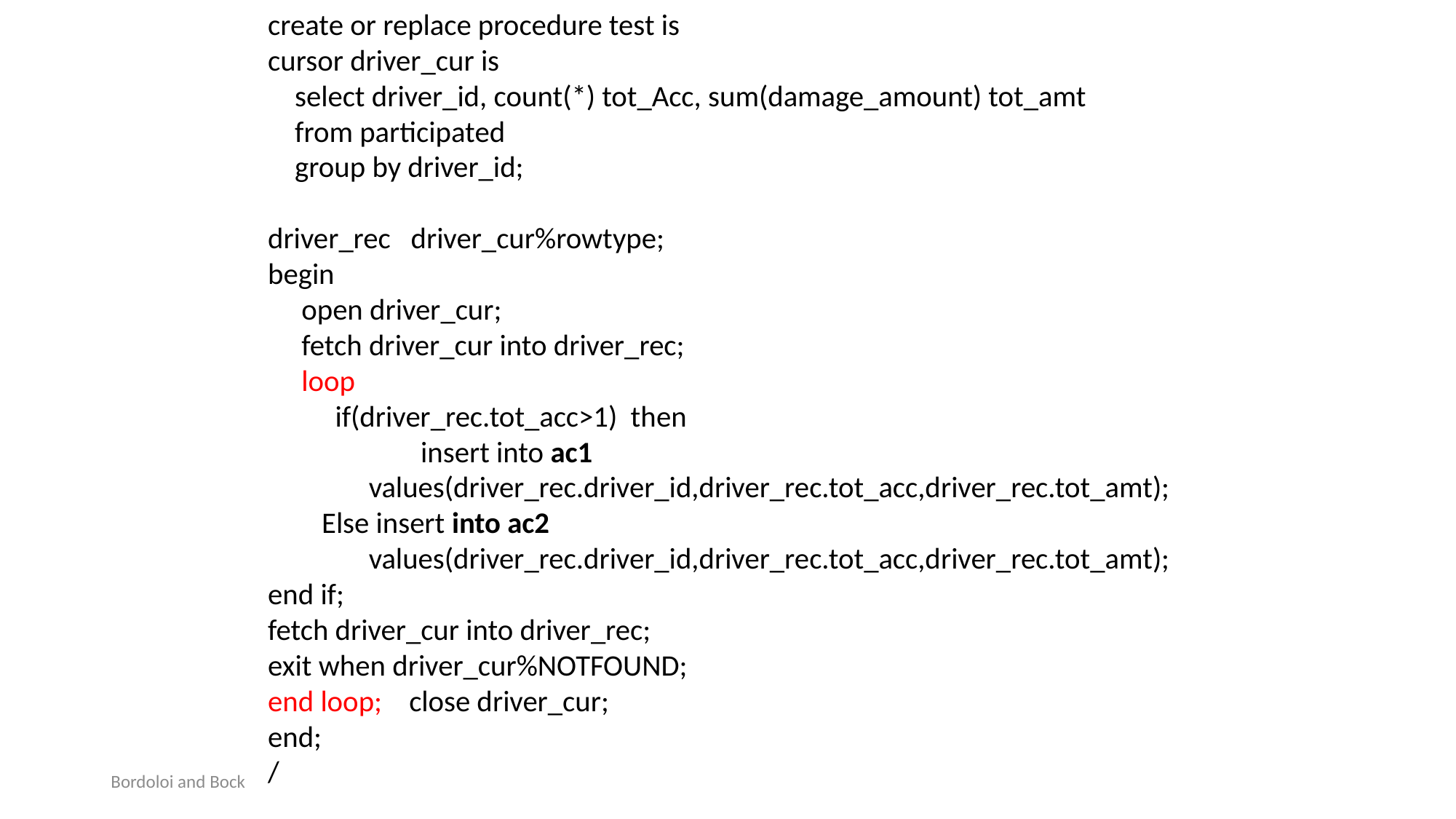

create or replace procedure test is
cursor driver_cur is
    select driver_id, count(*) tot_Acc, sum(damage_amount) tot_amt
    from participated
    group by driver_id;

driver_rec   driver_cur%rowtype;
begin
     open driver_cur;
     fetch driver_cur into driver_rec;
     loop
          if(driver_rec.tot_acc>1)  then
		insert into ac1
               values(driver_rec.driver_id,driver_rec.tot_acc,driver_rec.tot_amt);
        Else insert into ac2
               values(driver_rec.driver_id,driver_rec.tot_acc,driver_rec.tot_amt);
end if;
fetch driver_cur into driver_rec;
exit when driver_cur%NOTFOUND;
end loop;    close driver_cur;
end;
/

Bordoloi and Bock